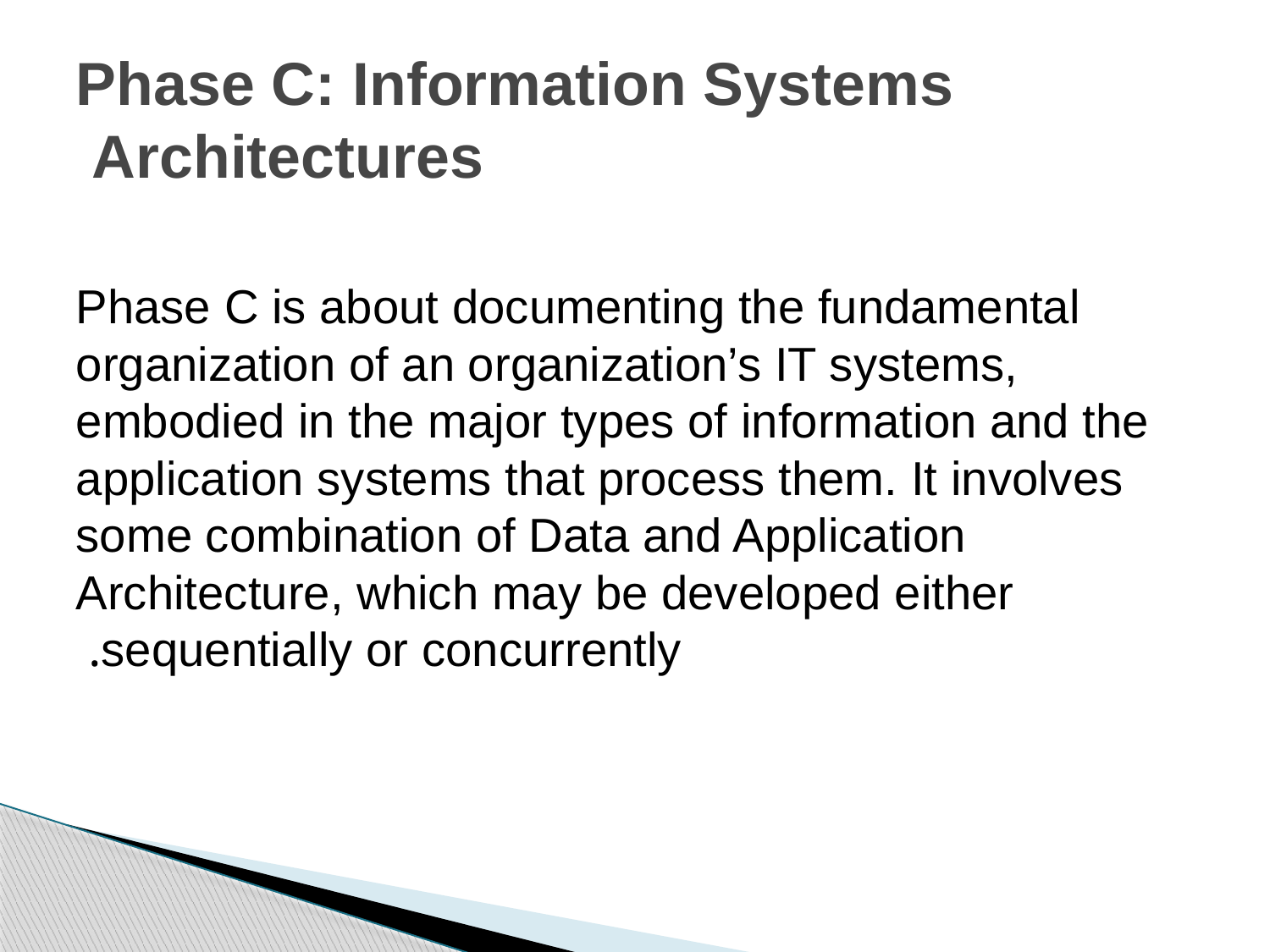

# Phase C: Information Systems Architectures

Phase C is about documenting the fundamental organization of an organization’s IT systems, embodied in the major types of information and the application systems that process them. It involves some combination of Data and Application Architecture, which may be developed either sequentially or concurrently.